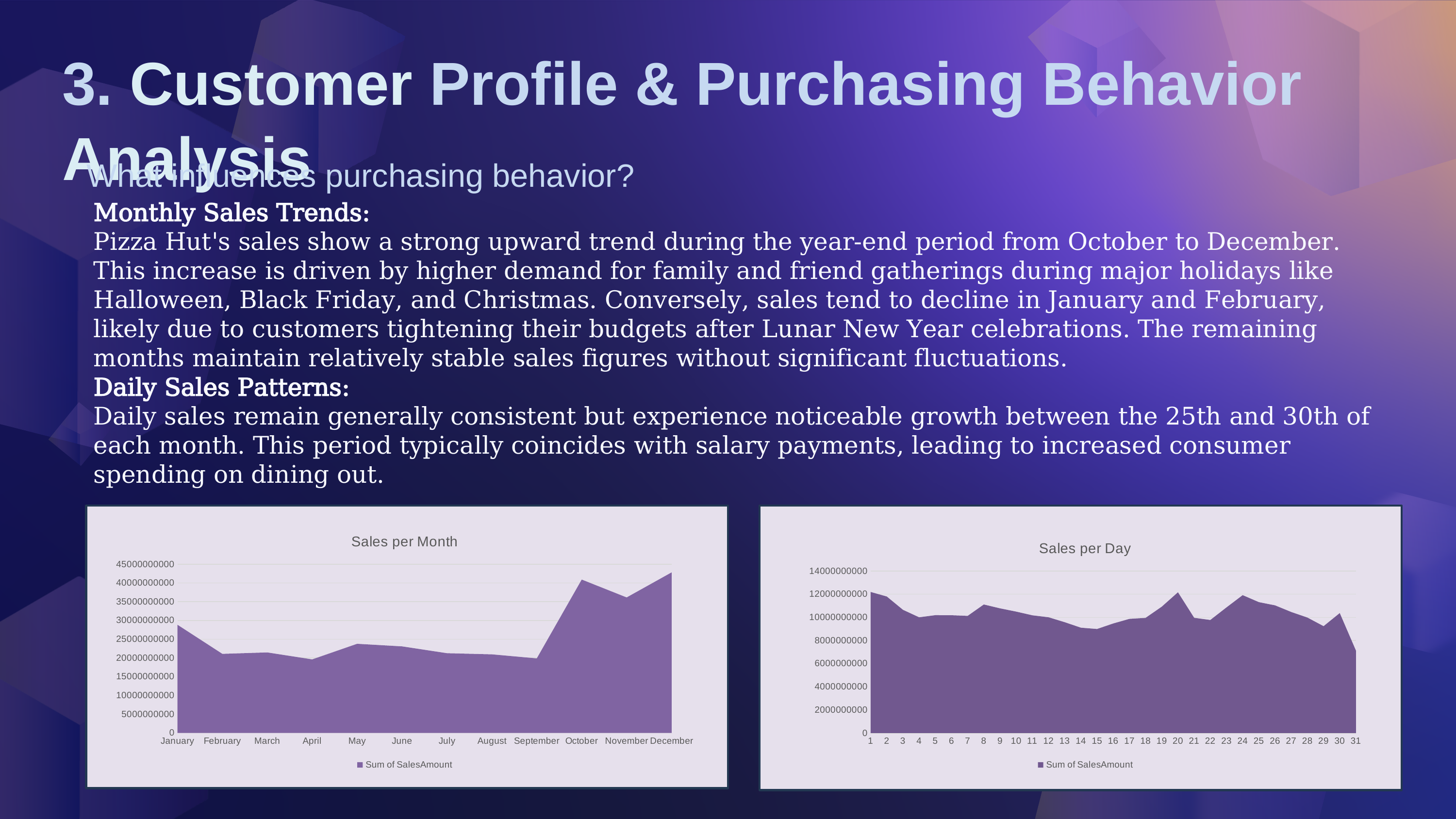

3. Customer Profile & Purchasing Behavior Analysis
What influences purchasing behavior?
Monthly Sales Trends:
Pizza Hut's sales show a strong upward trend during the year-end period from October to December. This increase is driven by higher demand for family and friend gatherings during major holidays like Halloween, Black Friday, and Christmas. Conversely, sales tend to decline in January and February, likely due to customers tightening their budgets after Lunar New Year celebrations. The remaining months maintain relatively stable sales figures without significant fluctuations.
Daily Sales Patterns:
Daily sales remain generally consistent but experience noticeable growth between the 25th and 30th of each month. This period typically coincides with salary payments, leading to increased consumer spending on dining out.

### Chart: Sales per Month

| Category | Sum of SalesAmount |
|---|---|
| January | 28840912231.0 |
| February | 21066812565.0 |
| March | 21451990180.0 |
| April | 19595097938.0 |
| May | 23764017408.0 |
| June | 23071676794.0 |
| July | 21249482143.0 |
| August | 20941373621.0 |
| September | 19866328442.0 |
| October | 40897499836.0 |
| November | 36126294561.0 |
| December | 42809908705.0 |

### Chart: Sales per Day

| Category | Day | Sum of SalesAmount |
|---|---|---|